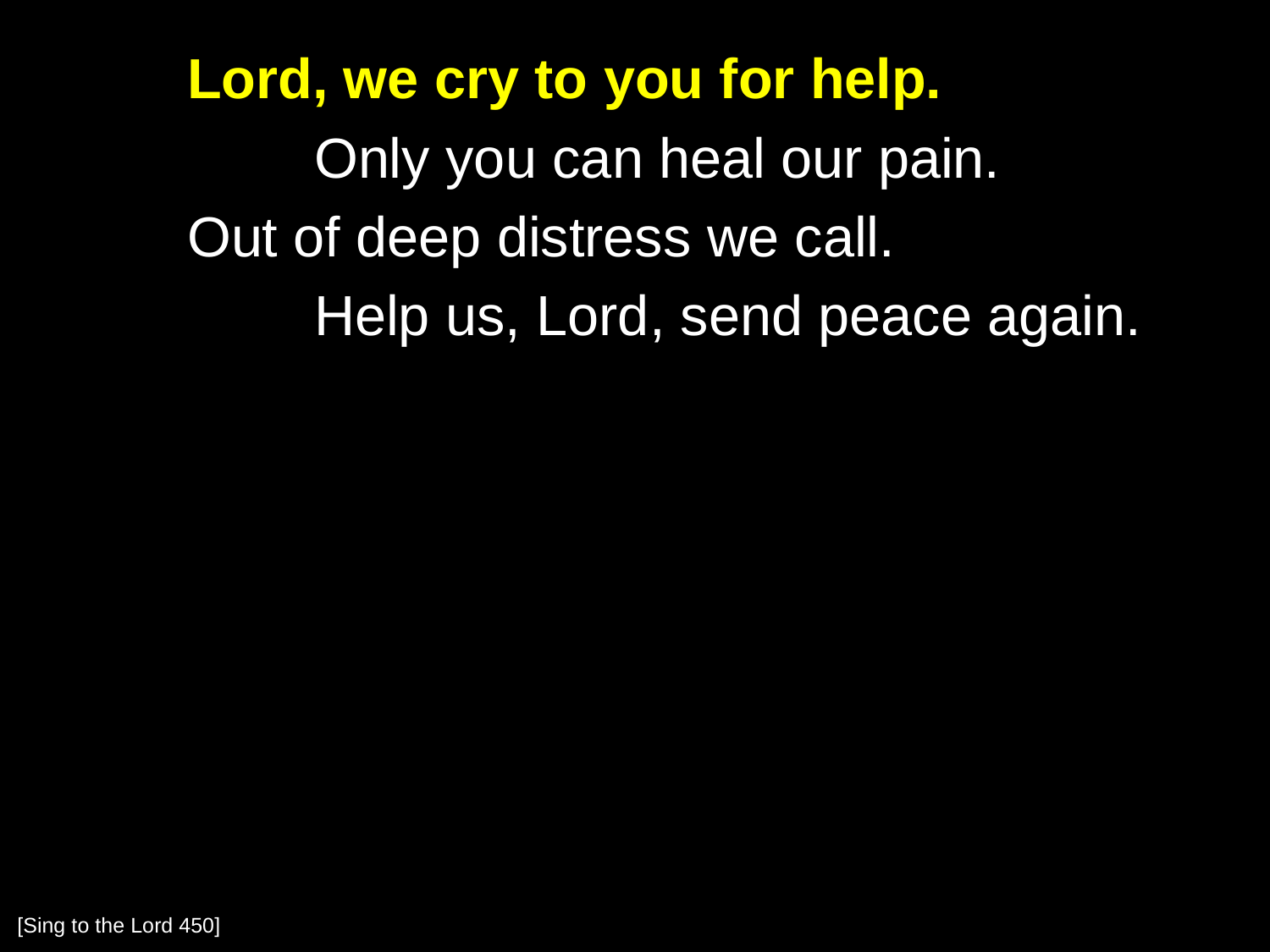

Lord, we cry to you for help.
		Only you can heal our pain.
	Out of deep distress we call.
		Help us, Lord, send peace again.
[Sing to the Lord 450]